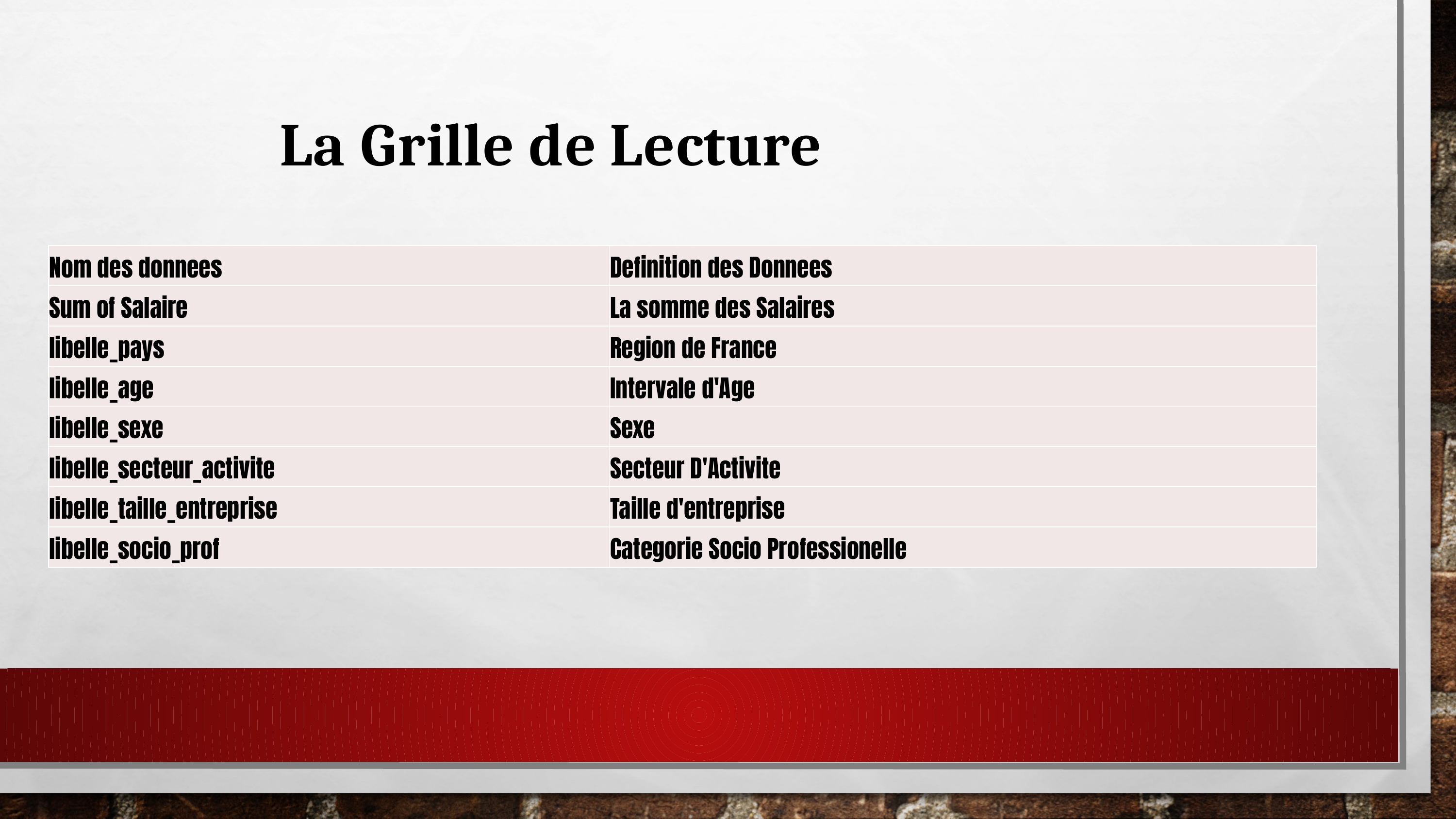

La Grille de Lecture

| Nom des donnees | Definition des Donnees |
| --- | --- |
| Sum of Salaire | La somme des Salaires |
| libelle\_pays | Region de France |
| libelle\_age | Intervale d'Age |
| libelle\_sexe | Sexe |
| libelle\_secteur\_activite | Secteur D'Activite |
| libelle\_taille\_entreprise | Taille d'entreprise |
| libelle\_socio\_prof | Categorie Socio Professionelle |